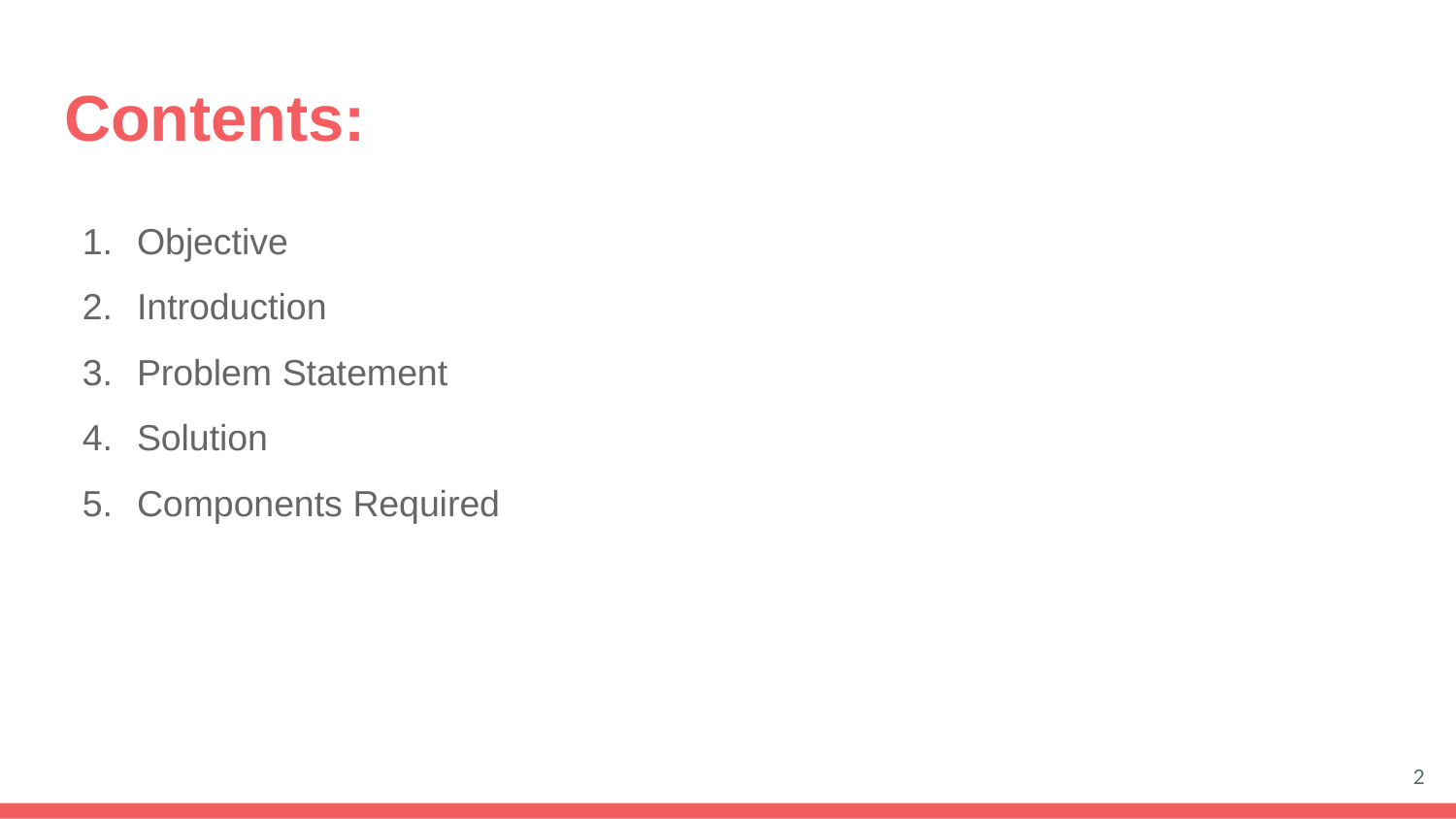

# Contents:
Objective
Introduction
Problem Statement
Solution
Components Required

2